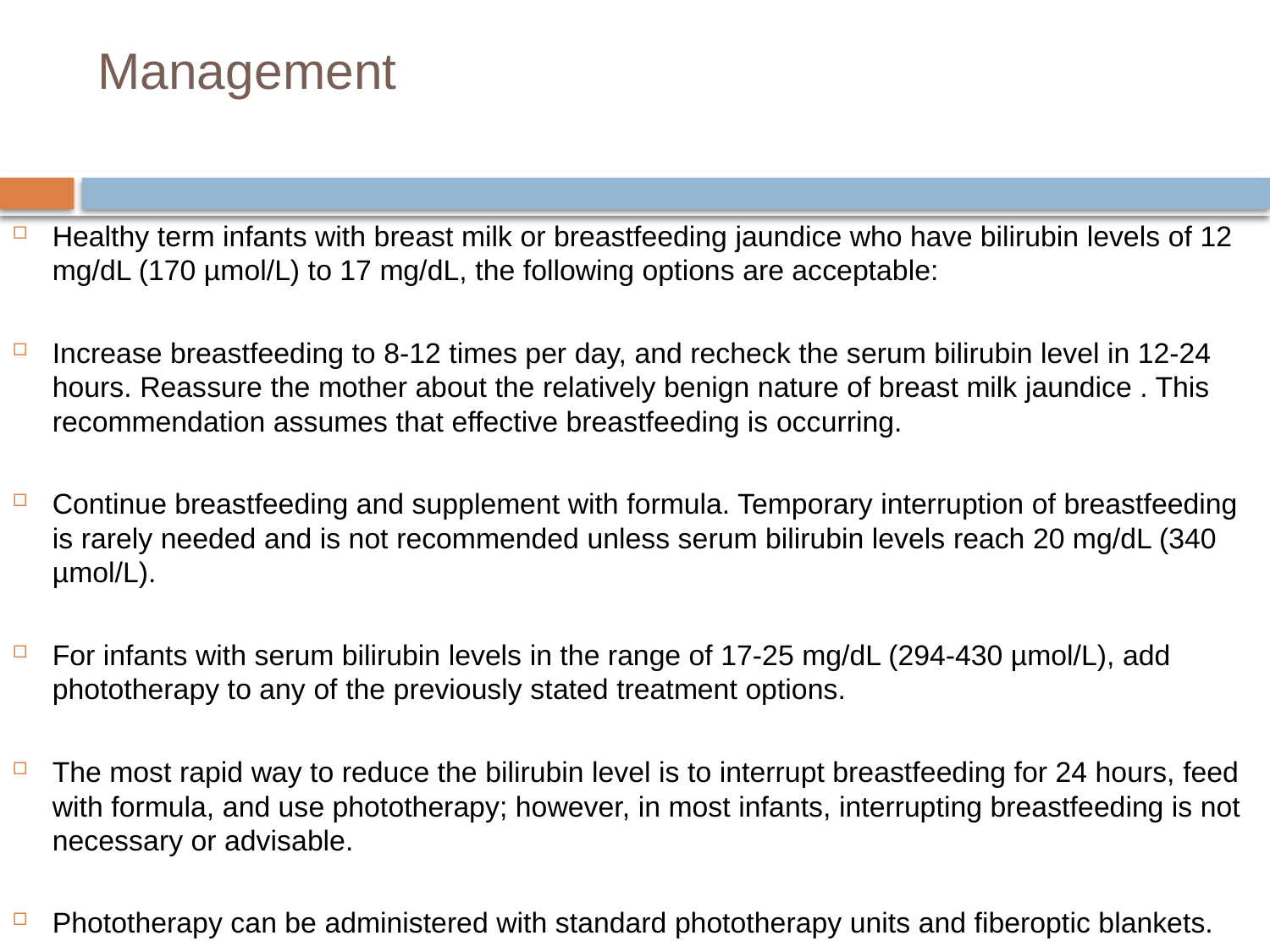

# Management
Healthy term infants with breast milk or breastfeeding jaundice who have bilirubin levels of 12 mg/dL (170 µmol/L) to 17 mg/dL, the following options are acceptable:

Increase breastfeeding to 8-12 times per day, and recheck the serum bilirubin level in 12-24 hours. Reassure the mother about the relatively benign nature of breast milk jaundice . This recommendation assumes that effective breastfeeding is occurring.

Continue breastfeeding and supplement with formula. Temporary interruption of breastfeeding is rarely needed and is not recommended unless serum bilirubin levels reach 20 mg/dL (340 µmol/L).

For infants with serum bilirubin levels in the range of 17-25 mg/dL (294-430 µmol/L), add phototherapy to any of the previously stated treatment options.

The most rapid way to reduce the bilirubin level is to interrupt breastfeeding for 24 hours, feed with formula, and use phototherapy; however, in most infants, interrupting breastfeeding is not necessary or advisable.

Phototherapy can be administered with standard phototherapy units and fiberoptic blankets.